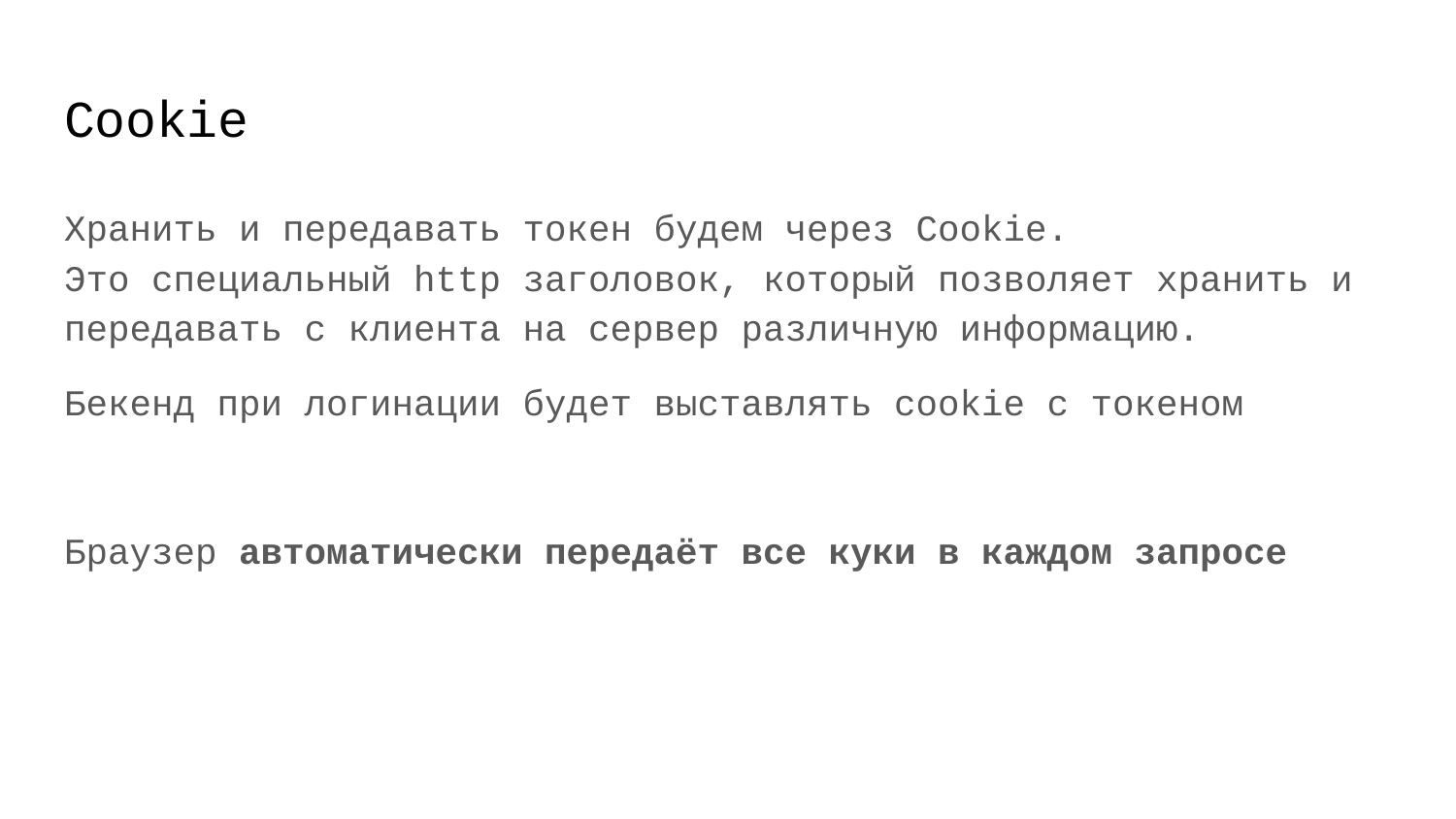

# Cookie
Хранить и передавать токен будем через Cookie.
Это специальный http заголовок, который позволяет хранить и передавать с клиента на сервер различную информацию.
Бекенд при логинации будет выставлять cookie с токеном

Браузер автоматически передаёт все куки в каждом запросе